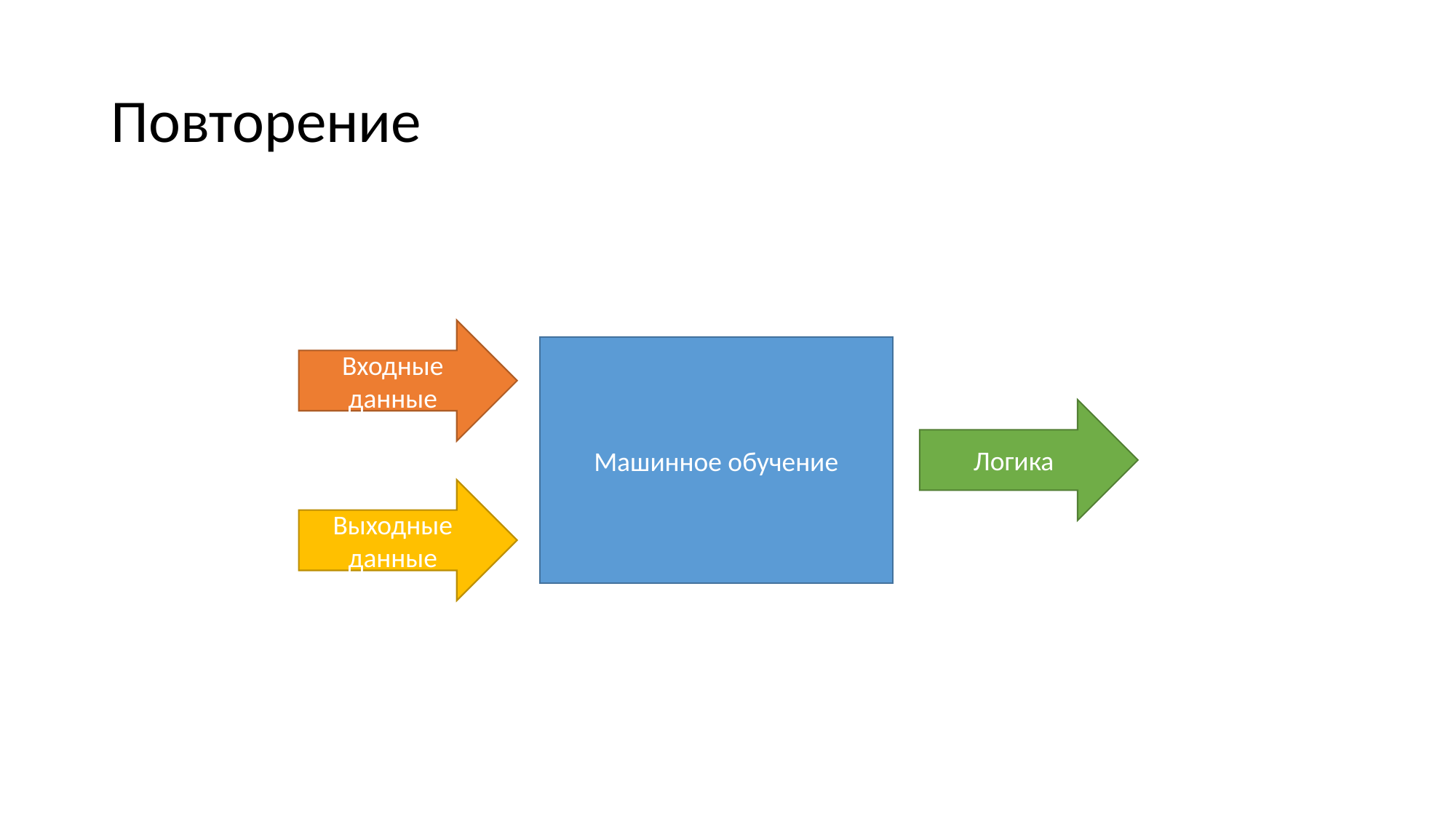

# Повторение
Входные
данные
Машинное обучение
Логика
Выходные
данные